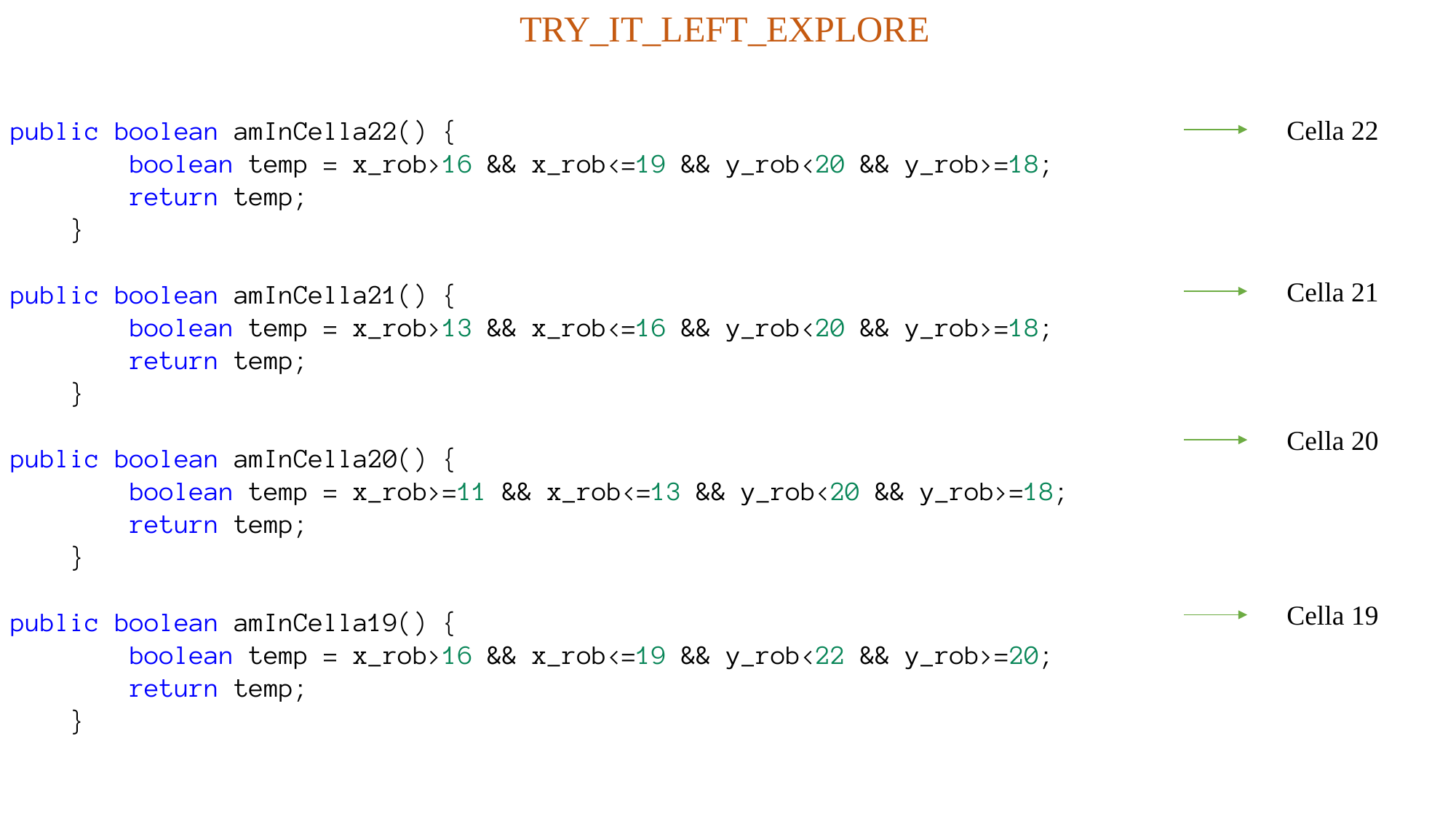

TRY_IT_LEFT_EXPLORE
public boolean amInCella22() {
        boolean temp = x_rob>16 && x_rob<=19 && y_rob<20 && y_rob>=18;
        return temp;
    }
public boolean amInCella21() {
        boolean temp = x_rob>13 && x_rob<=16 && y_rob<20 && y_rob>=18;
        return temp;
    }
public boolean amInCella20() {
        boolean temp = x_rob>=11 && x_rob<=13 && y_rob<20 && y_rob>=18;
        return temp;
    }
public boolean amInCella19() {
        boolean temp = x_rob>16 && x_rob<=19 && y_rob<22 && y_rob>=20;
        return temp;
    }
Cella 22
Cella 21
Cella 20
Cella 19